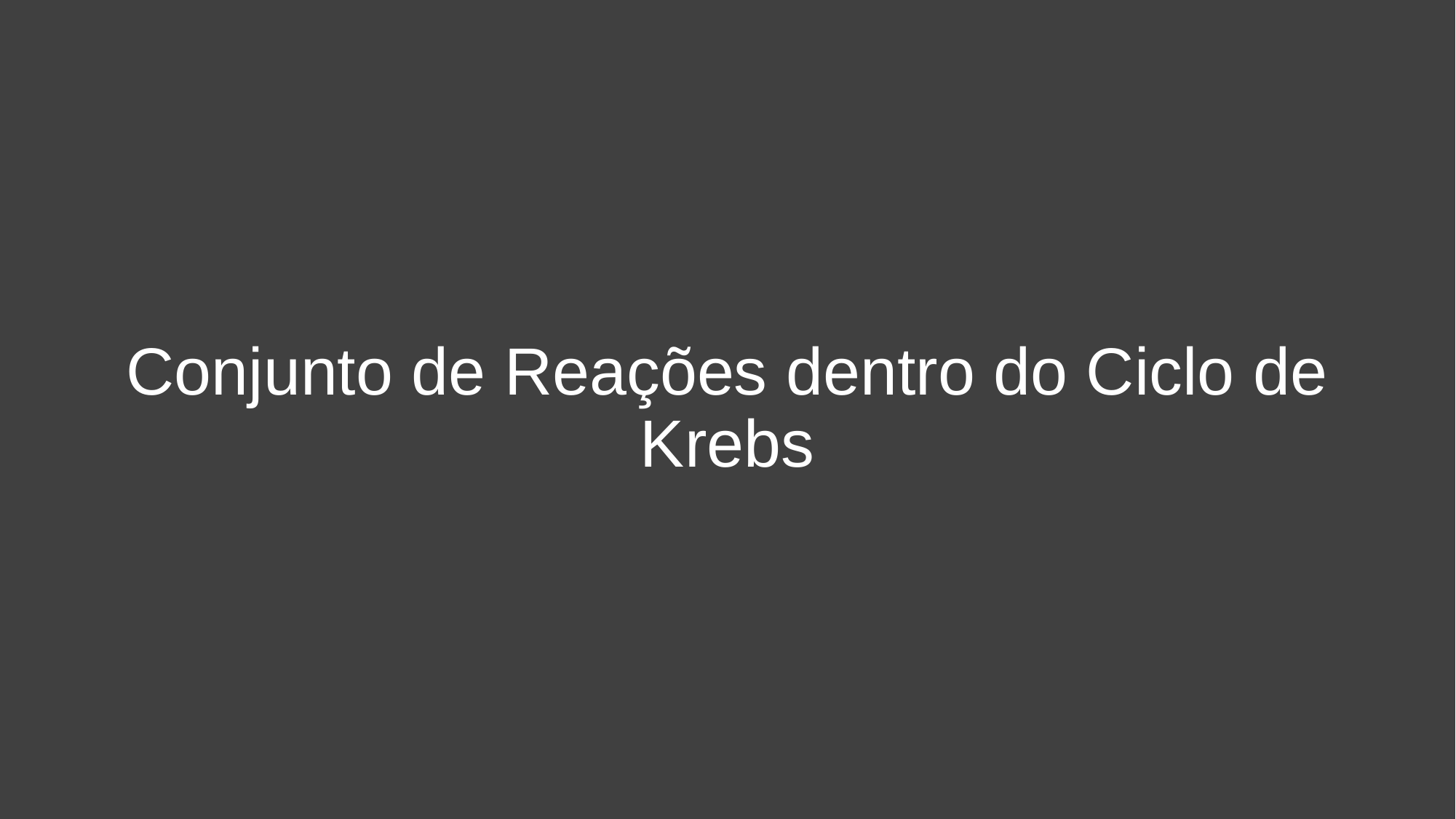

# Conjunto de Reações dentro do Ciclo de Krebs